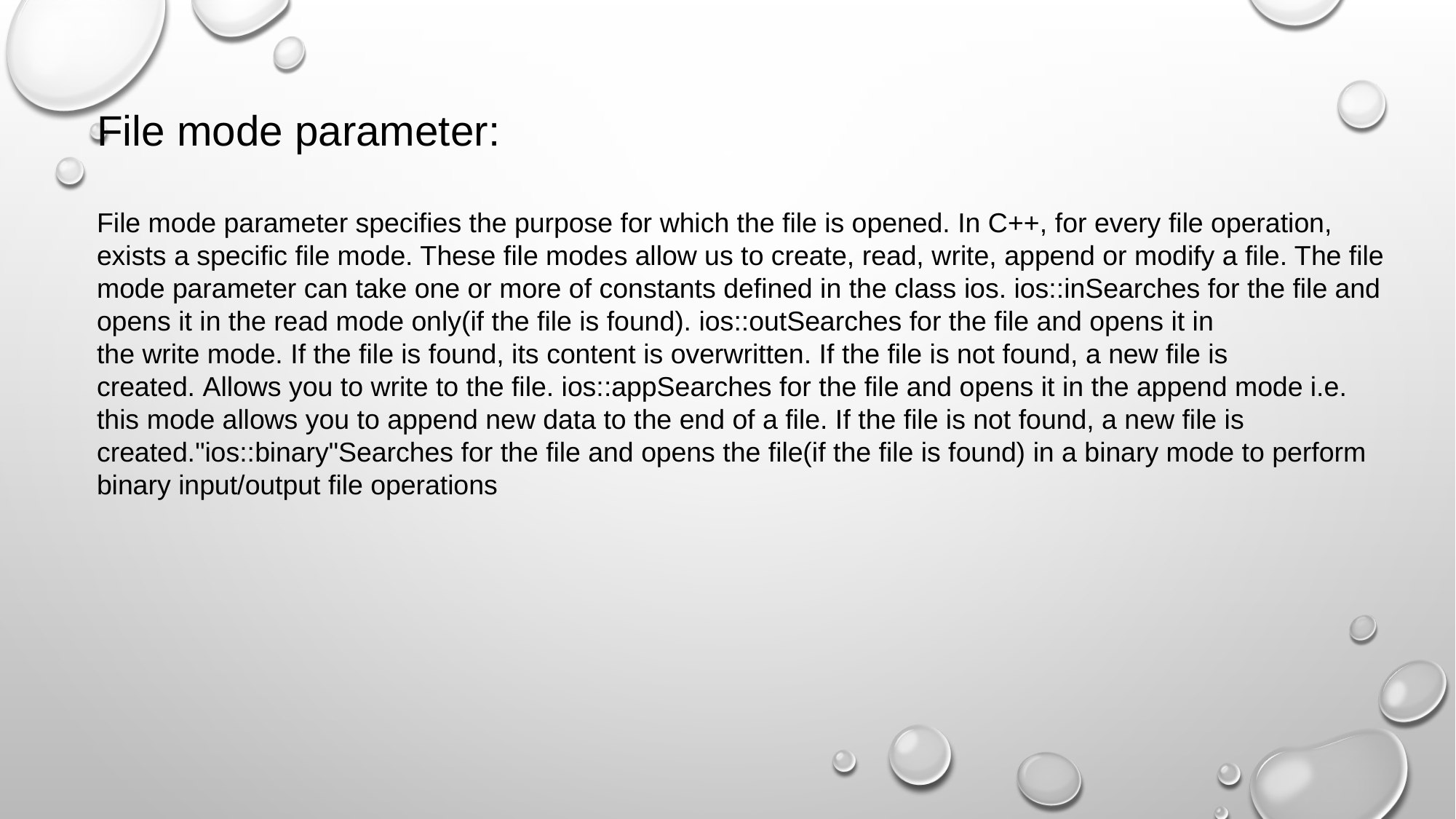

File mode parameter:

File mode parameter specifies the purpose for which the file is opened. In C++, for every file operation, exists a specific file mode. These file modes allow us to create, read, write, append or modify a file. The file mode parameter can take one or more of constants defined in the class ios. ios::inSearches for the file and opens it in the read mode only(if the file is found). ios::outSearches for the file and opens it in the write mode. If the file is found, its content is overwritten. If the file is not found, a new file is created. Allows you to write to the file. ios::appSearches for the file and opens it in the append mode i.e. this mode allows you to append new data to the end of a file. If the file is not found, a new file is created."ios::binary"Searches for the file and opens the file(if the file is found) in a binary mode to perform binary input/output file operations